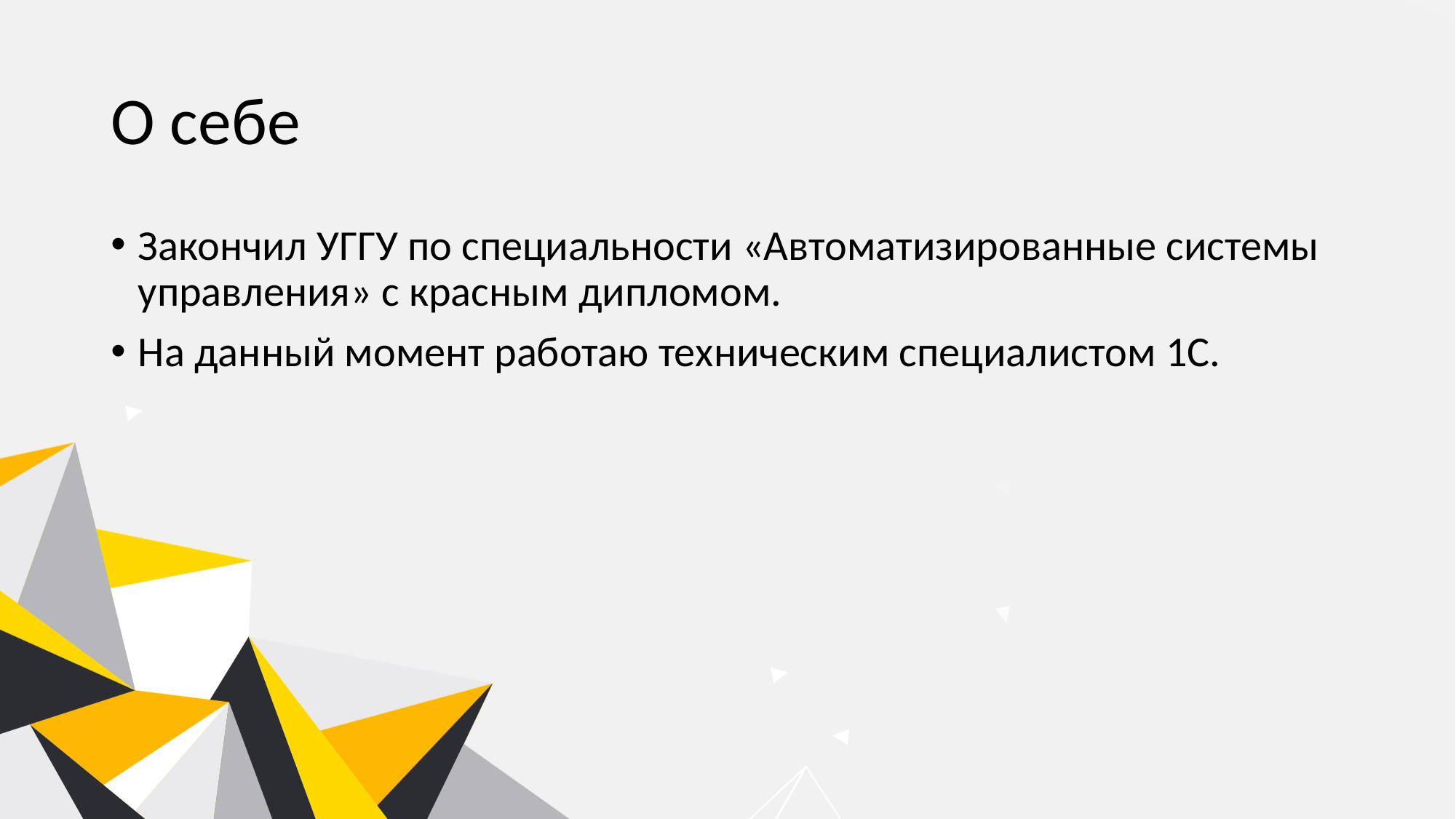

# О себе
Закончил УГГУ по специальности «Автоматизированные системы управления» с красным дипломом.
На данный момент работаю техническим специалистом 1С.